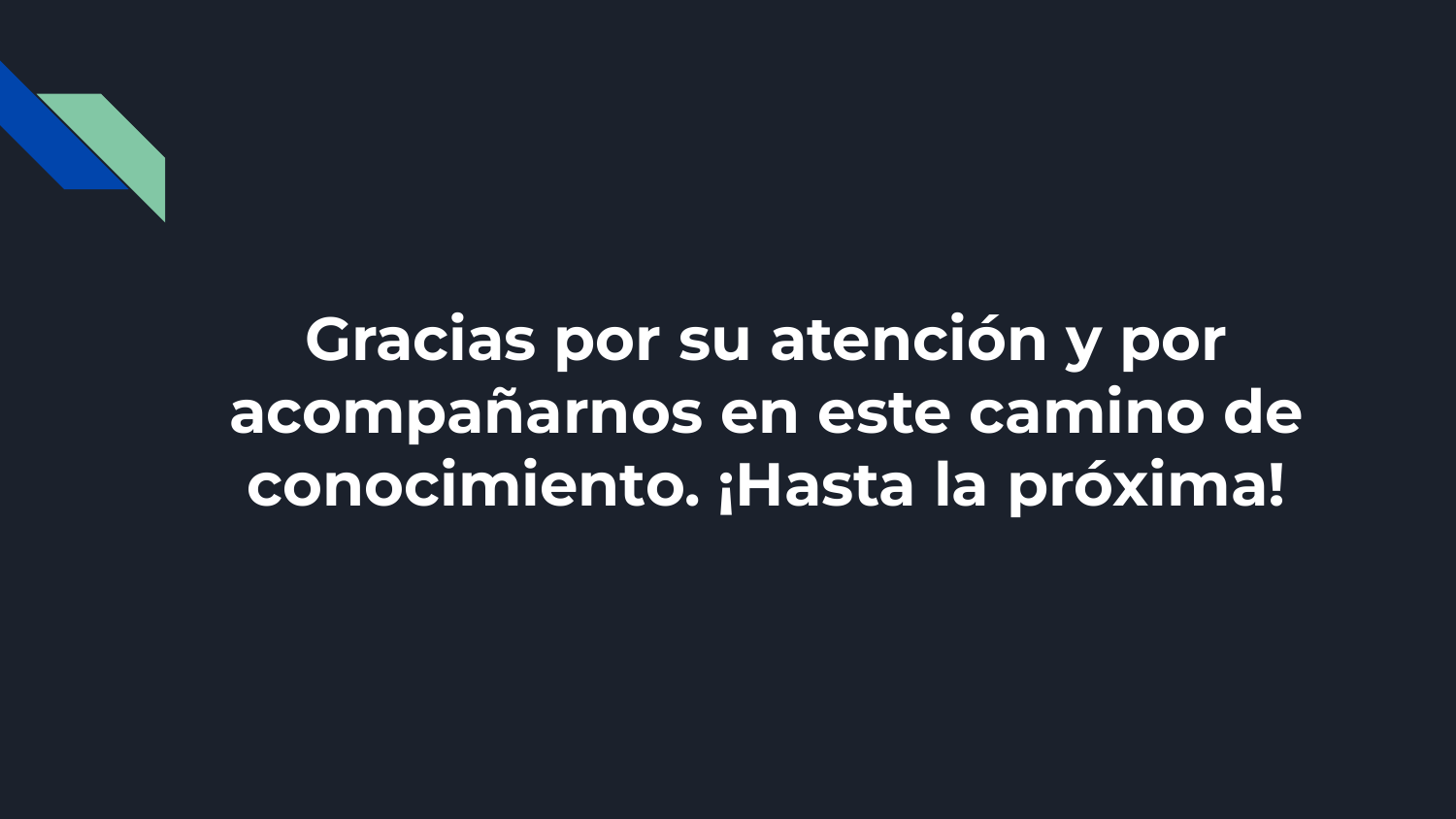

# Gracias por su atención y por acompañarnos en este camino de conocimiento. ¡Hasta la próxima!